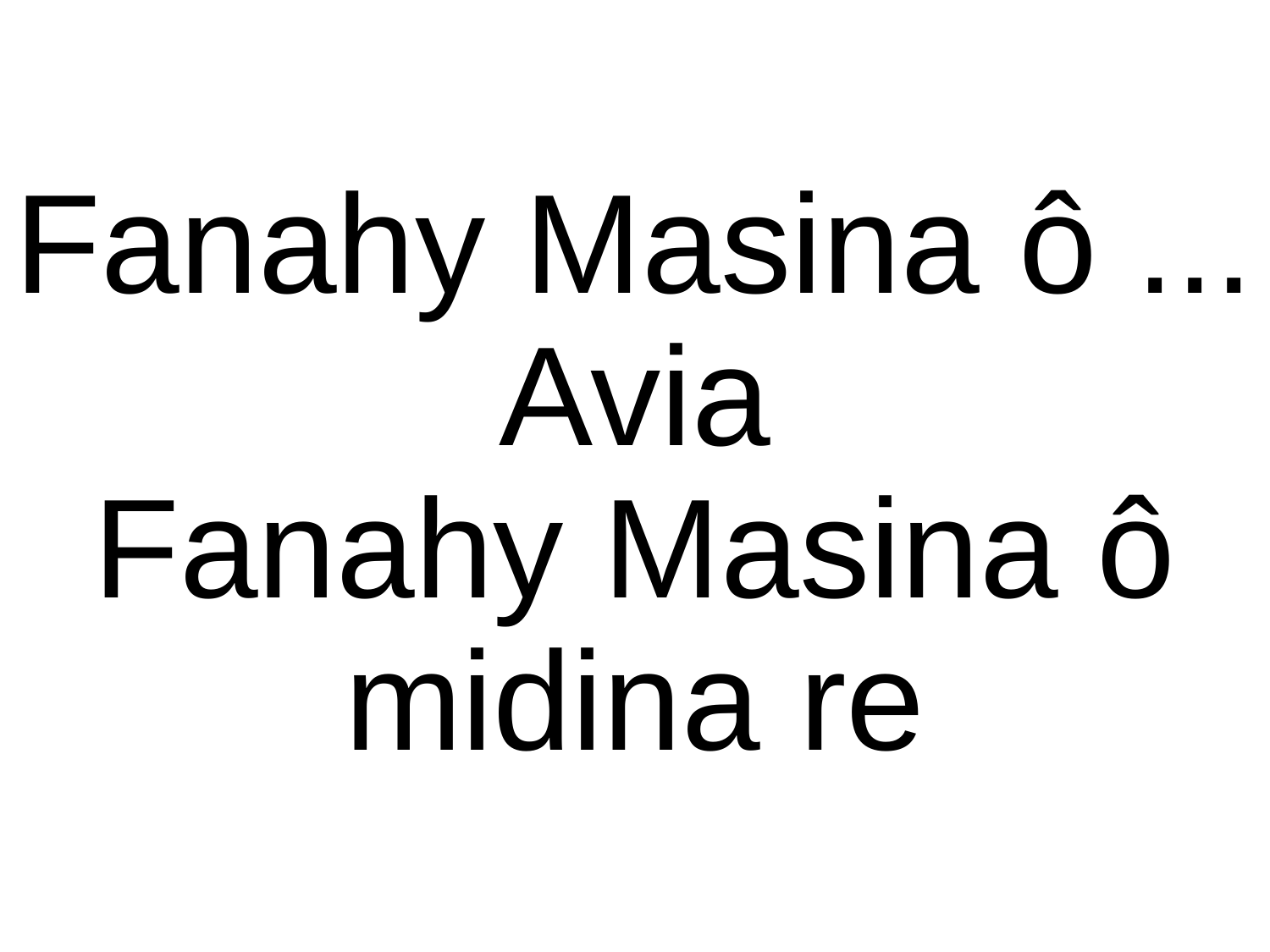

# Fanahy Masina ô ... Avia Fanahy Masina ô midina re